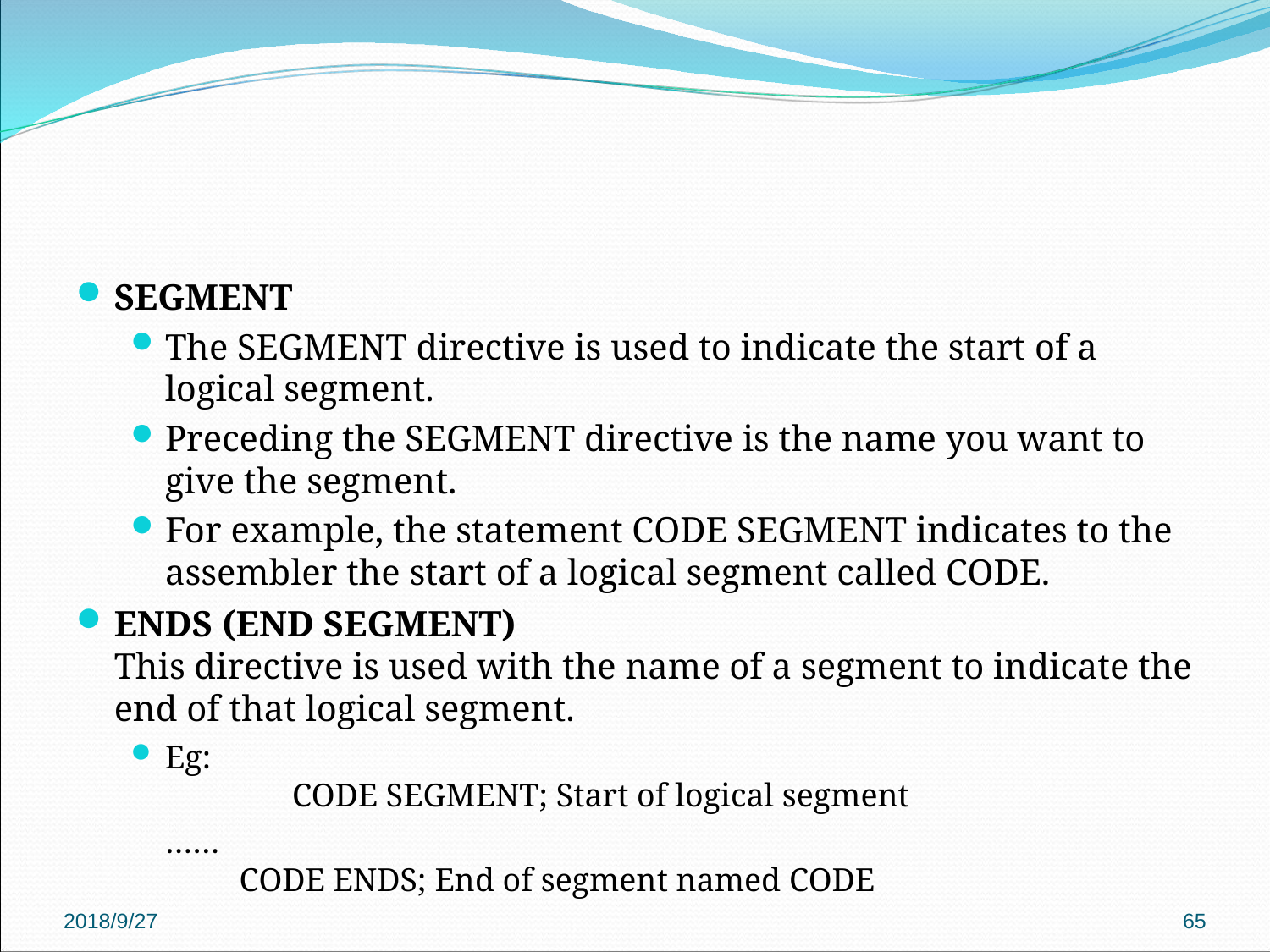

#
SEGMENT
The SEGMENT directive is used to indicate the start of a logical segment.
Preceding the SEGMENT directive is the name you want to give the segment.
For example, the statement CODE SEGMENT indicates to the assembler the start of a logical segment called CODE.
ENDS (END SEGMENT) 
This directive is used with the name of a segment to indicate the end of that logical segment.
Eg:
	CODE SEGMENT; Start of logical segment
	……
         CODE ENDS; End of segment named CODE
2018/9/27
65